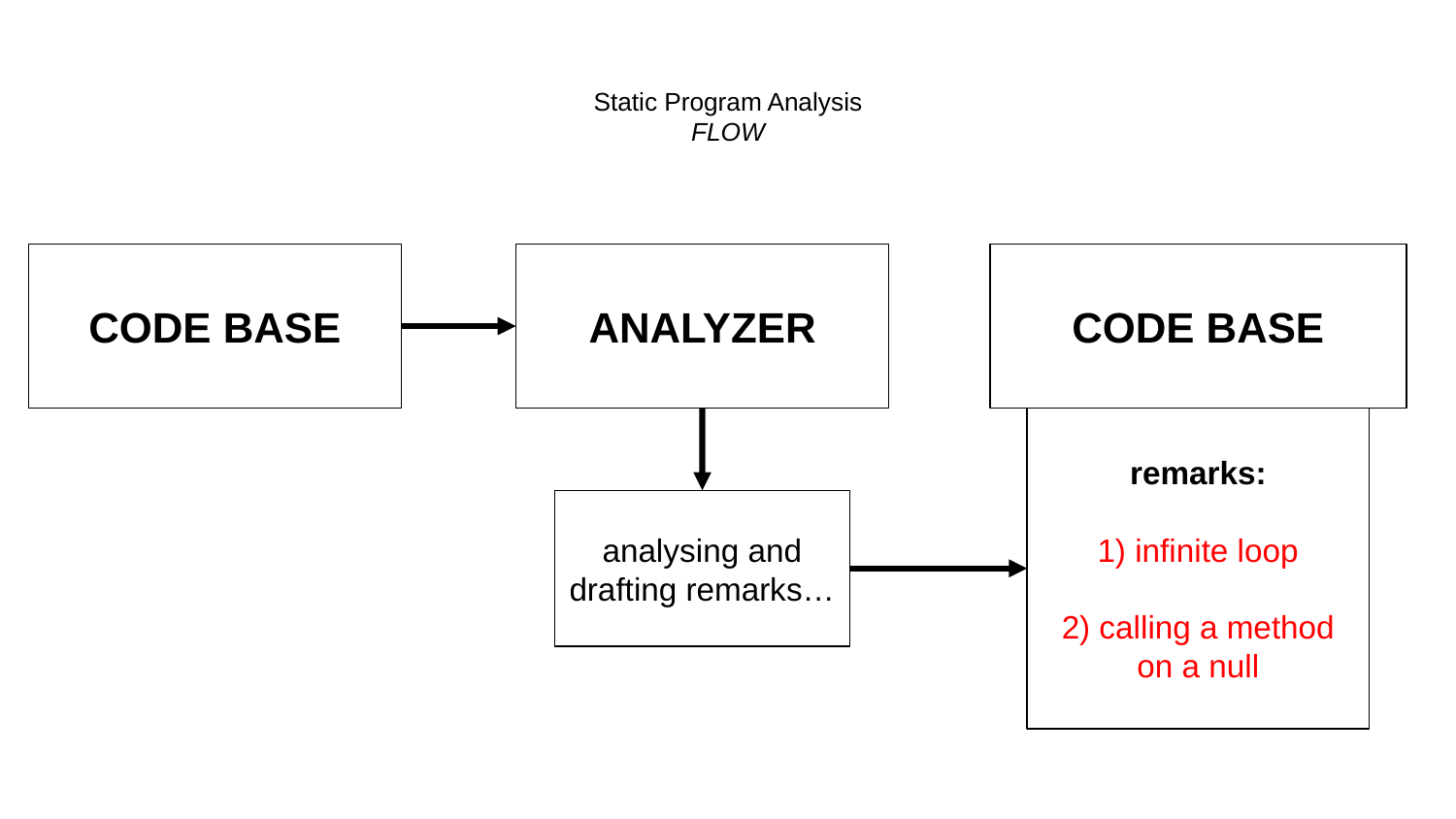

# Static Program Analysis
FLOW
CODE BASE
ANALYZER
CODE BASE
remarks:

1) infinite loop

2) calling a method on a null
analysing and drafting remarks…